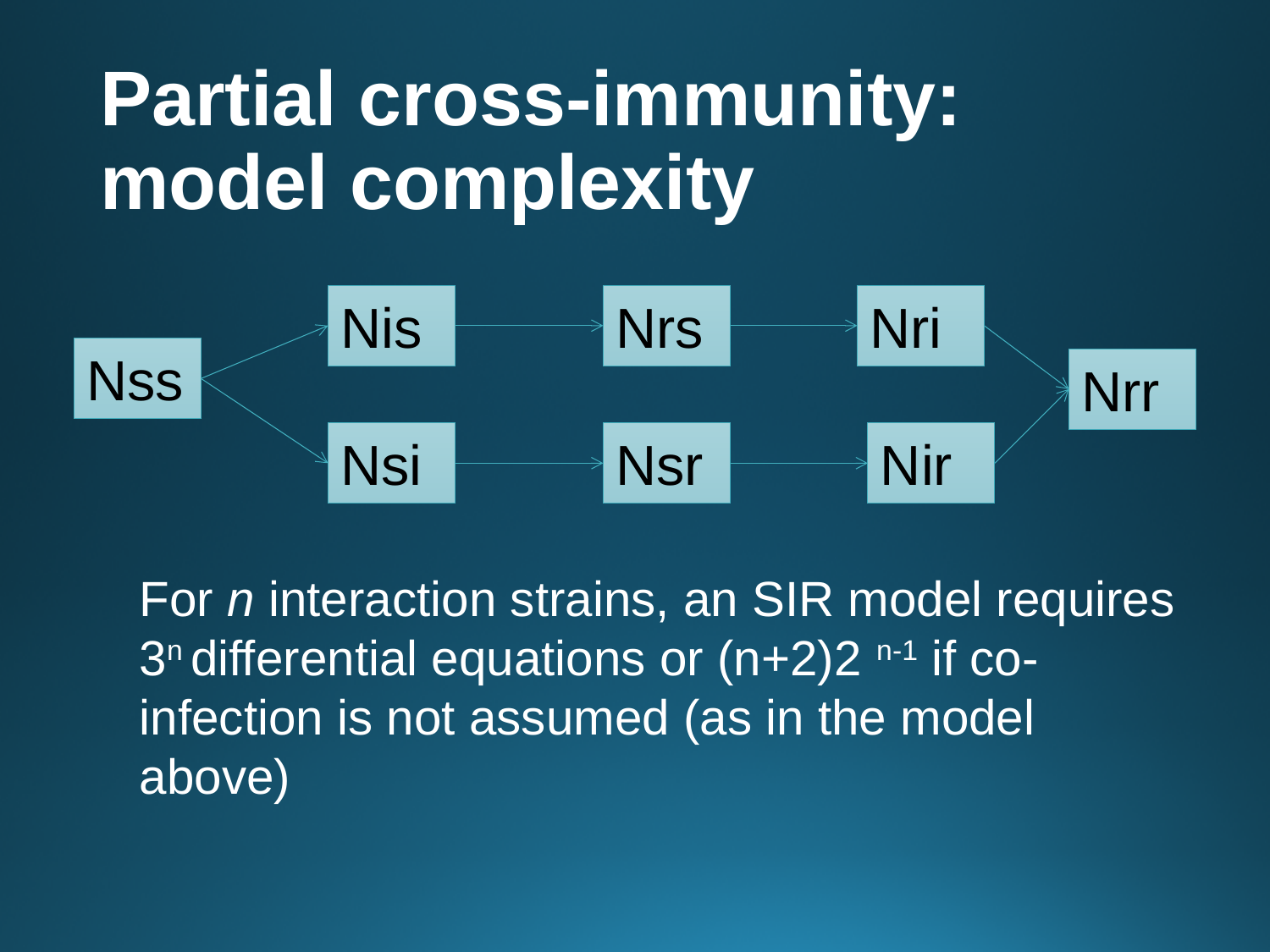

# Partial cross-immunity: model complexity
Nis
Nrs
Nri
Nss
Nrr
Nsi
Nsr
Nir
For n interaction strains, an SIR model requires 3n differential equations or (n+2)2 n-1 if co-infection is not assumed (as in the model above)